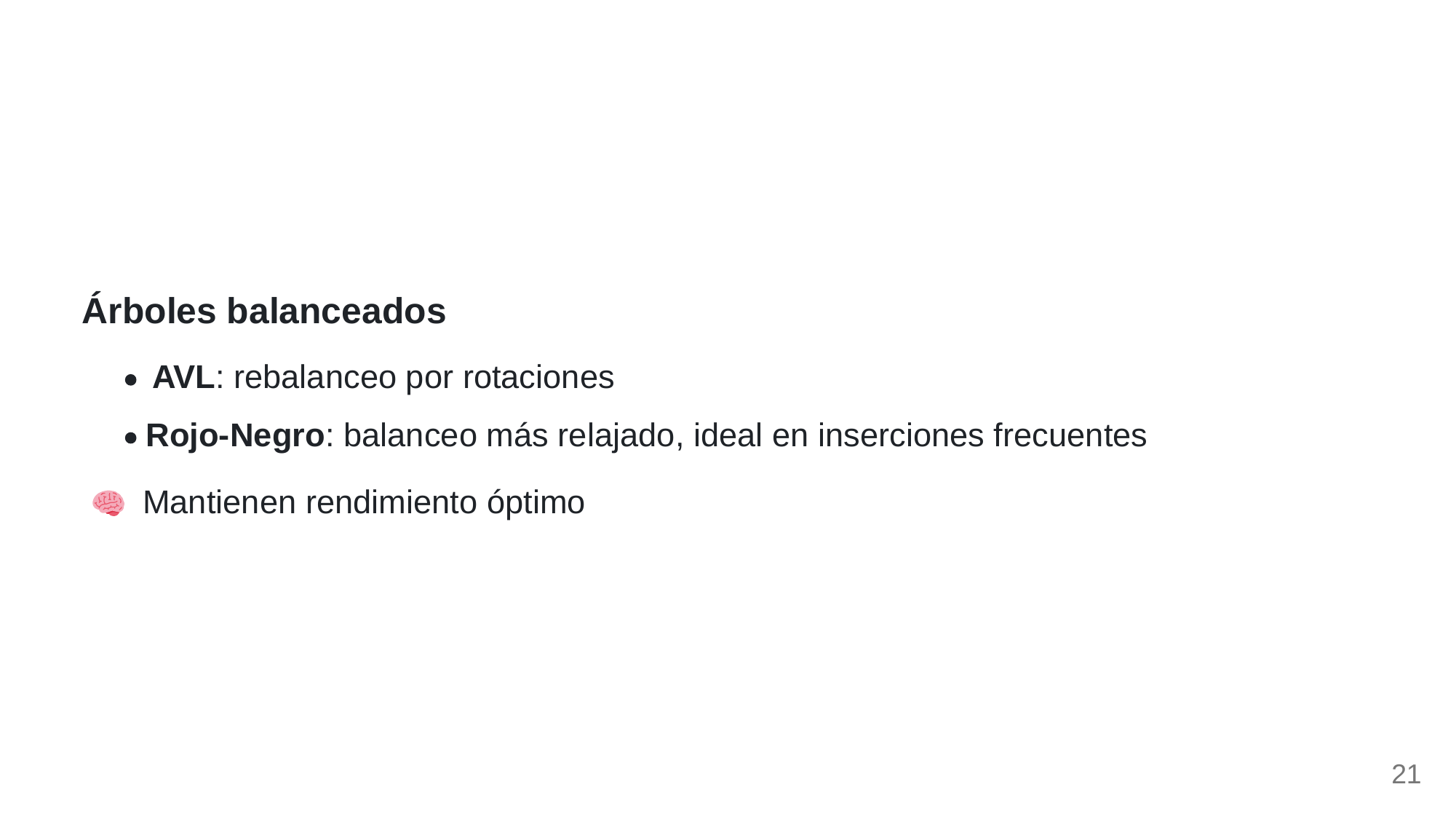

Árboles balanceados
AVL: rebalanceo por rotaciones

Rojo-Negro: balanceo más relajado, ideal en inserciones frecuentes

 Mantienen rendimiento óptimo

21